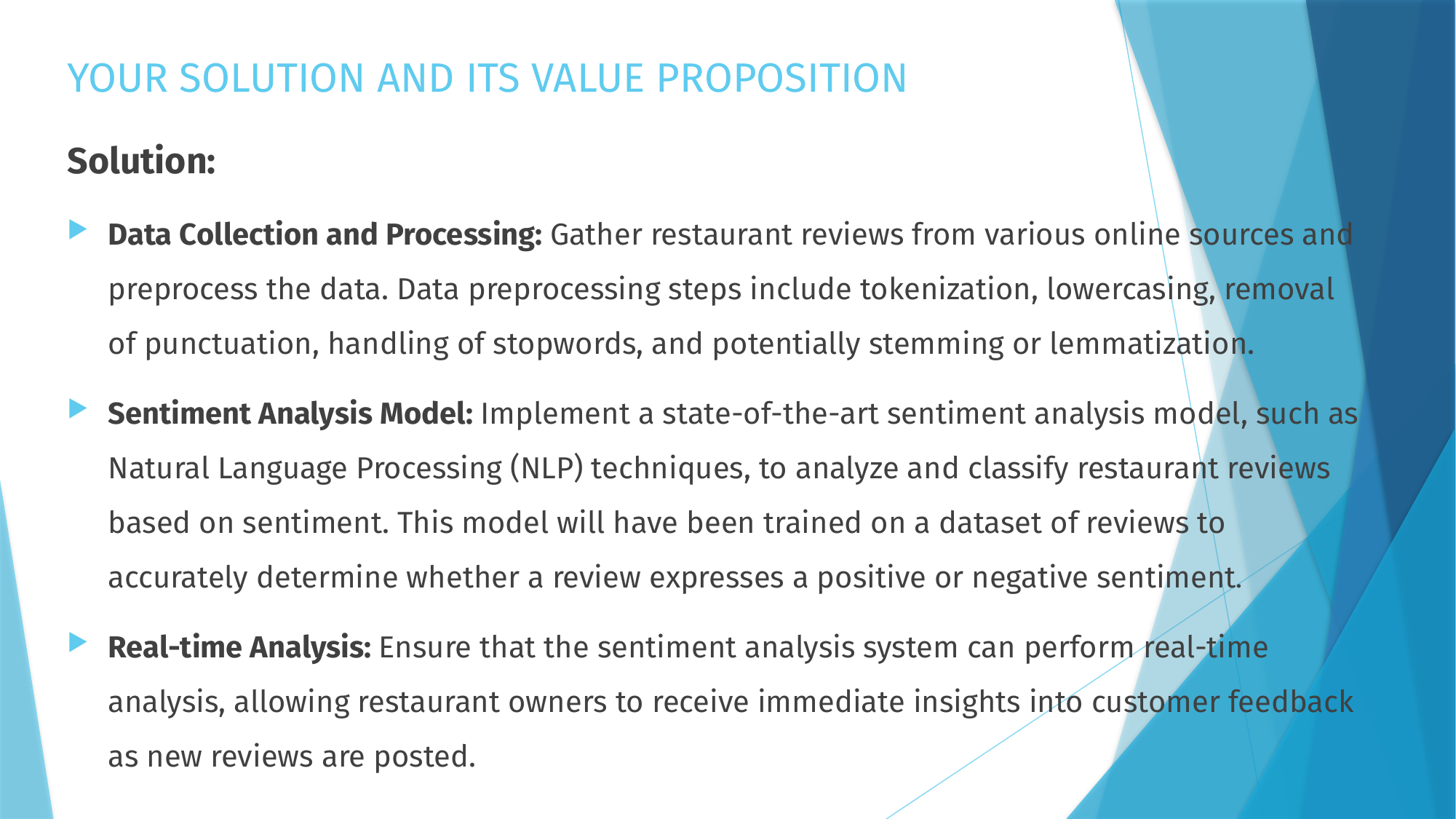

# YOUR SOLUTION AND ITS VALUE PROPOSITION
Solution:
Data Collection and Processing: Gather restaurant reviews from various online sources and preprocess the data. Data preprocessing steps include tokenization, lowercasing, removal of punctuation, handling of stopwords, and potentially stemming or lemmatization.
Sentiment Analysis Model: Implement a state-of-the-art sentiment analysis model, such as Natural Language Processing (NLP) techniques, to analyze and classify restaurant reviews based on sentiment. This model will have been trained on a dataset of reviews to accurately determine whether a review expresses a positive or negative sentiment.
Real-time Analysis: Ensure that the sentiment analysis system can perform real-time analysis, allowing restaurant owners to receive immediate insights into customer feedback as new reviews are posted.